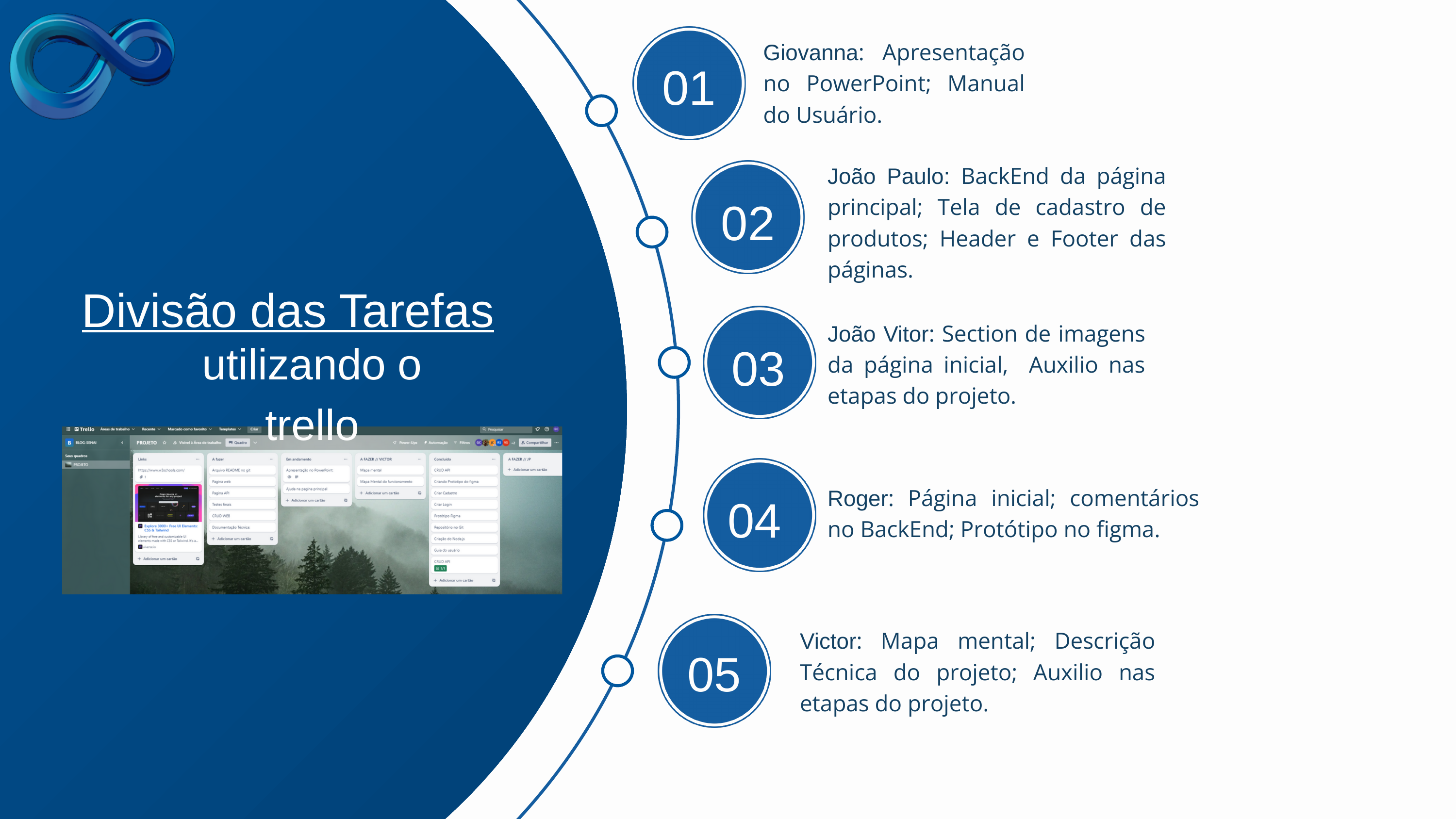

Giovanna: Apresentação no PowerPoint; Manual do Usuário.
01

João Paulo: BackEnd da página principal; Tela de cadastro de produtos; Header e Footer das páginas.

02

Divisão das Tarefas

João Vitor: Section de imagens da página inicial,  Auxilio nas etapas do projeto.
utilizando o trello
03

Roger: Página inicial; comentários no BackEnd; Protótipo no figma.
04

Victor: Mapa mental; Descrição Técnica do projeto; Auxilio nas etapas do projeto.
05